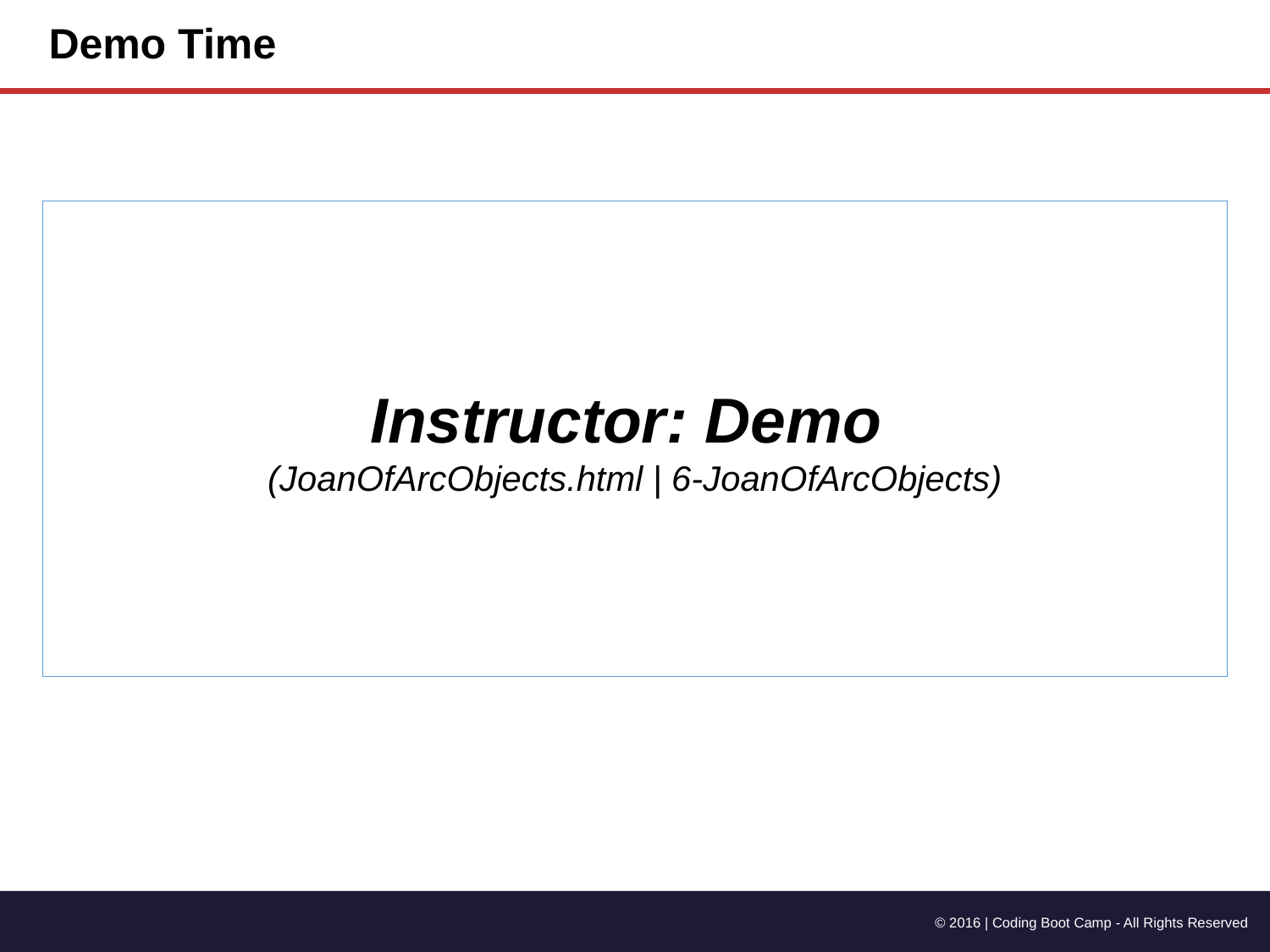

# Demo Time
Instructor: Demo
(JoanOfArcObjects.html | 6-JoanOfArcObjects)